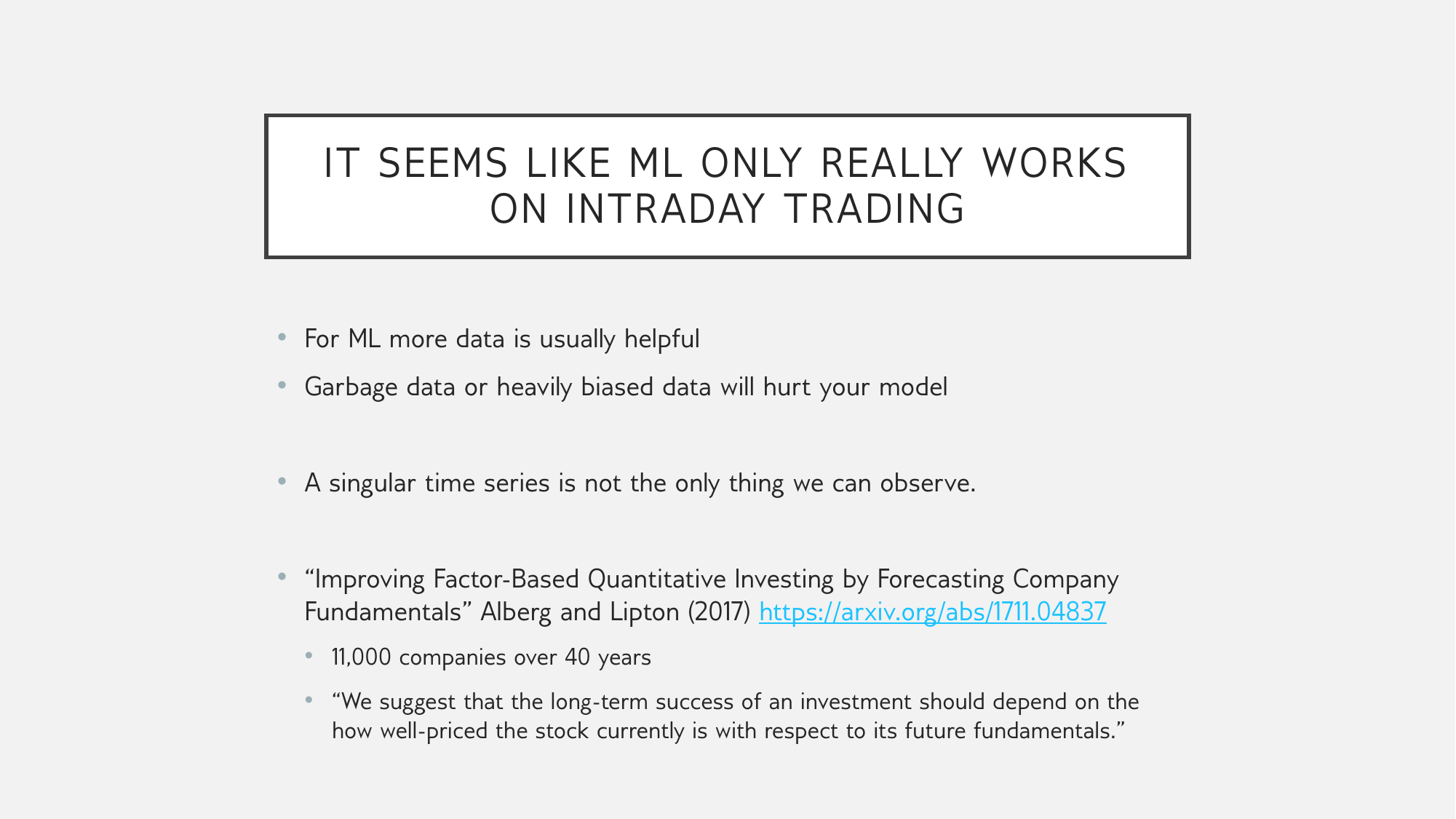

# IT seems like ML only really works on intraday Trading
For ML more data is usually helpful
Garbage data or heavily biased data will hurt your model

A singular time series is not the only thing we can observe.

“Improving Factor-Based Quantitative Investing by Forecasting Company Fundamentals” Alberg and Lipton (2017) https://arxiv.org/abs/1711.04837
11,000 companies over 40 years
“We suggest that the long-term success of an investment should depend on the how well-priced the stock currently is with respect to its future fundamentals.”